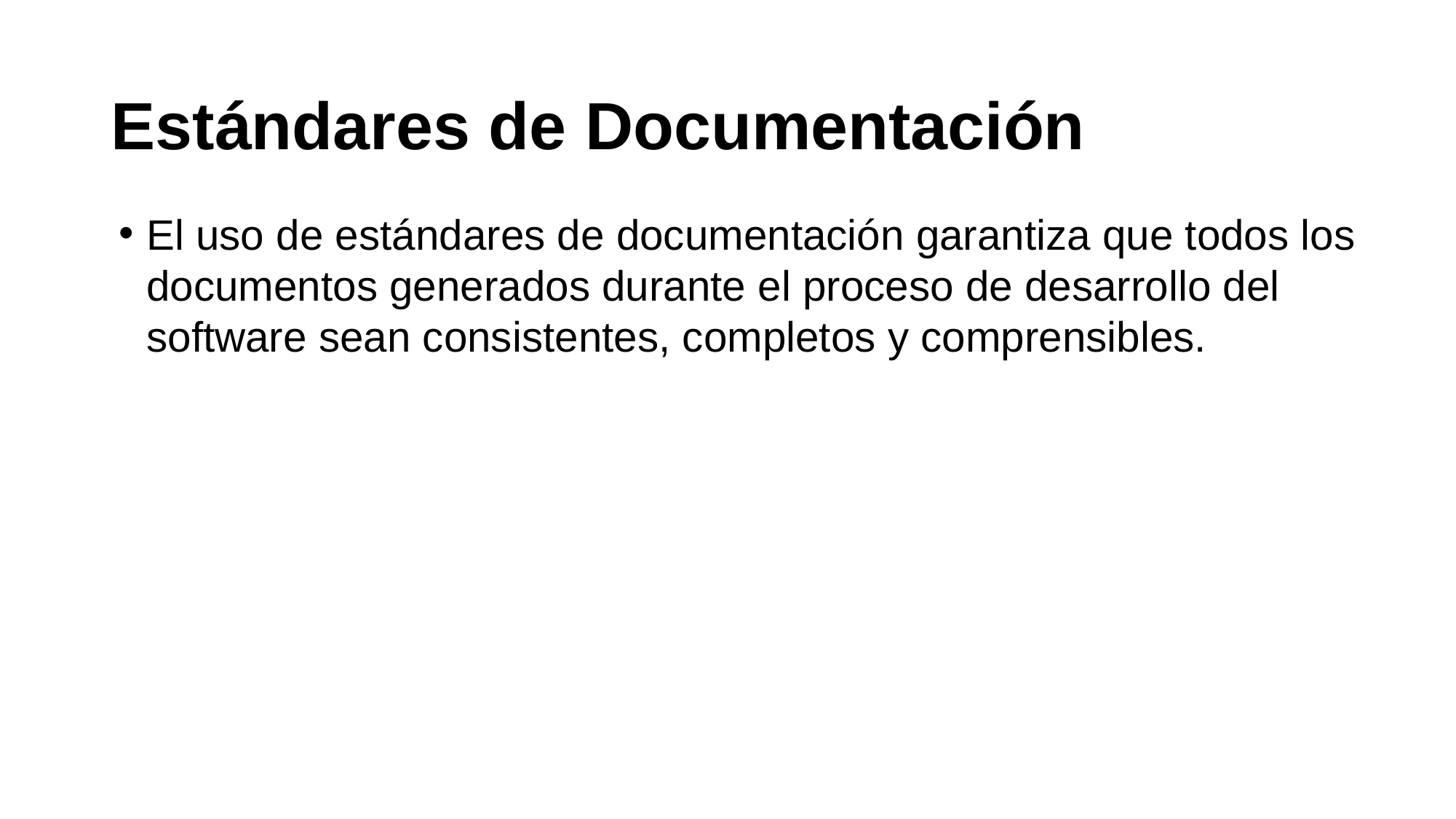

# Estándares de Documentación
El uso de estándares de documentación garantiza que todos los documentos generados durante el proceso de desarrollo del software sean consistentes, completos y comprensibles.